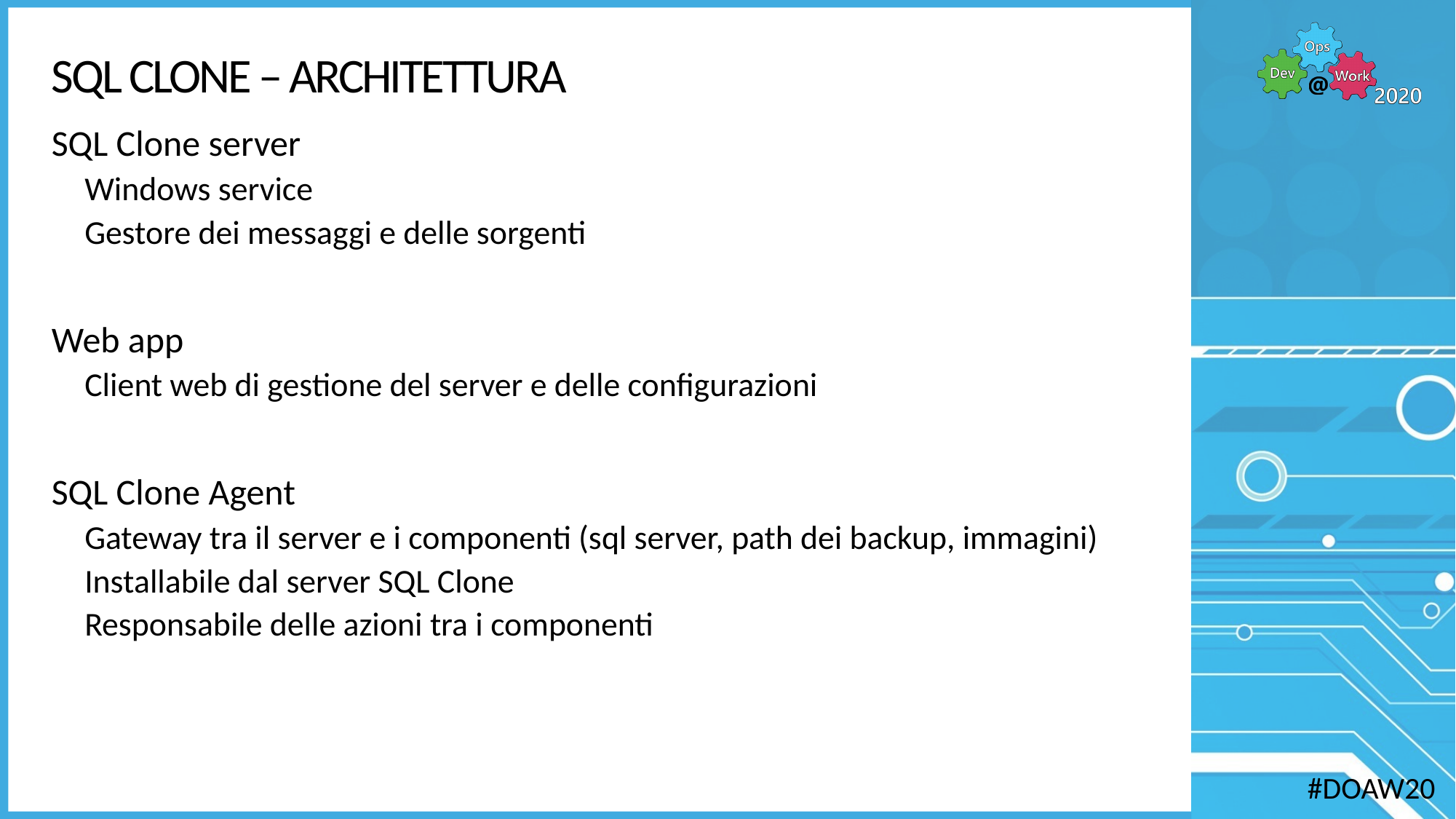

# SQL Clone – Architettura
SQL Clone server
Windows service
Gestore dei messaggi e delle sorgenti

Web app
Client web di gestione del server e delle configurazioni

SQL Clone Agent
Gateway tra il server e i componenti (sql server, path dei backup, immagini)
Installabile dal server SQL Clone
Responsabile delle azioni tra i componenti